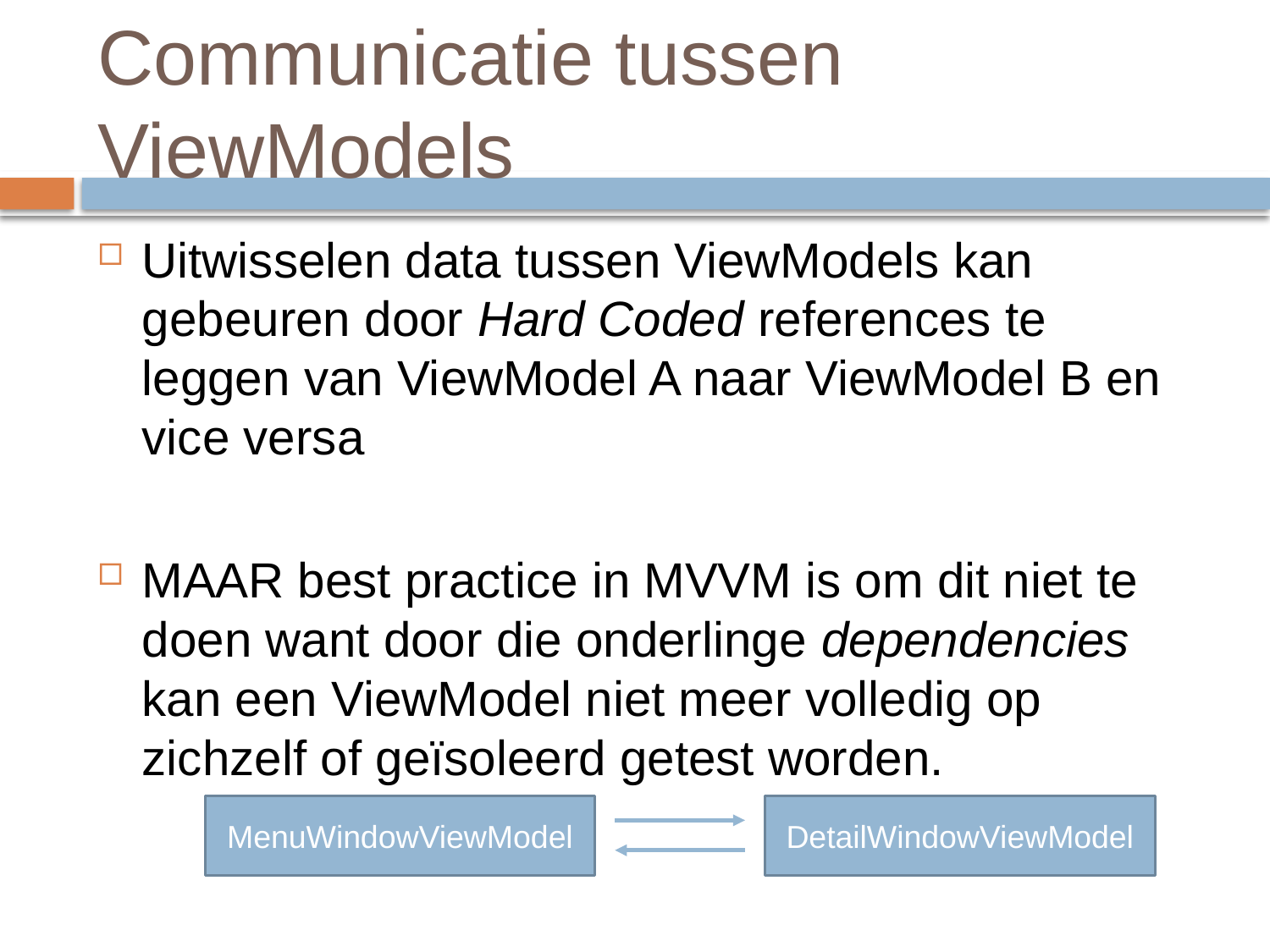

# Communicatie tussen ViewModels
Uitwisselen data tussen ViewModels kan gebeuren door Hard Coded references te leggen van ViewModel A naar ViewModel B en vice versa

MAAR best practice in MVVM is om dit niet te doen want door die onderlinge dependencies kan een ViewModel niet meer volledig op zichzelf of geïsoleerd getest worden.
MenuWindowViewModel
DetailWindowViewModel